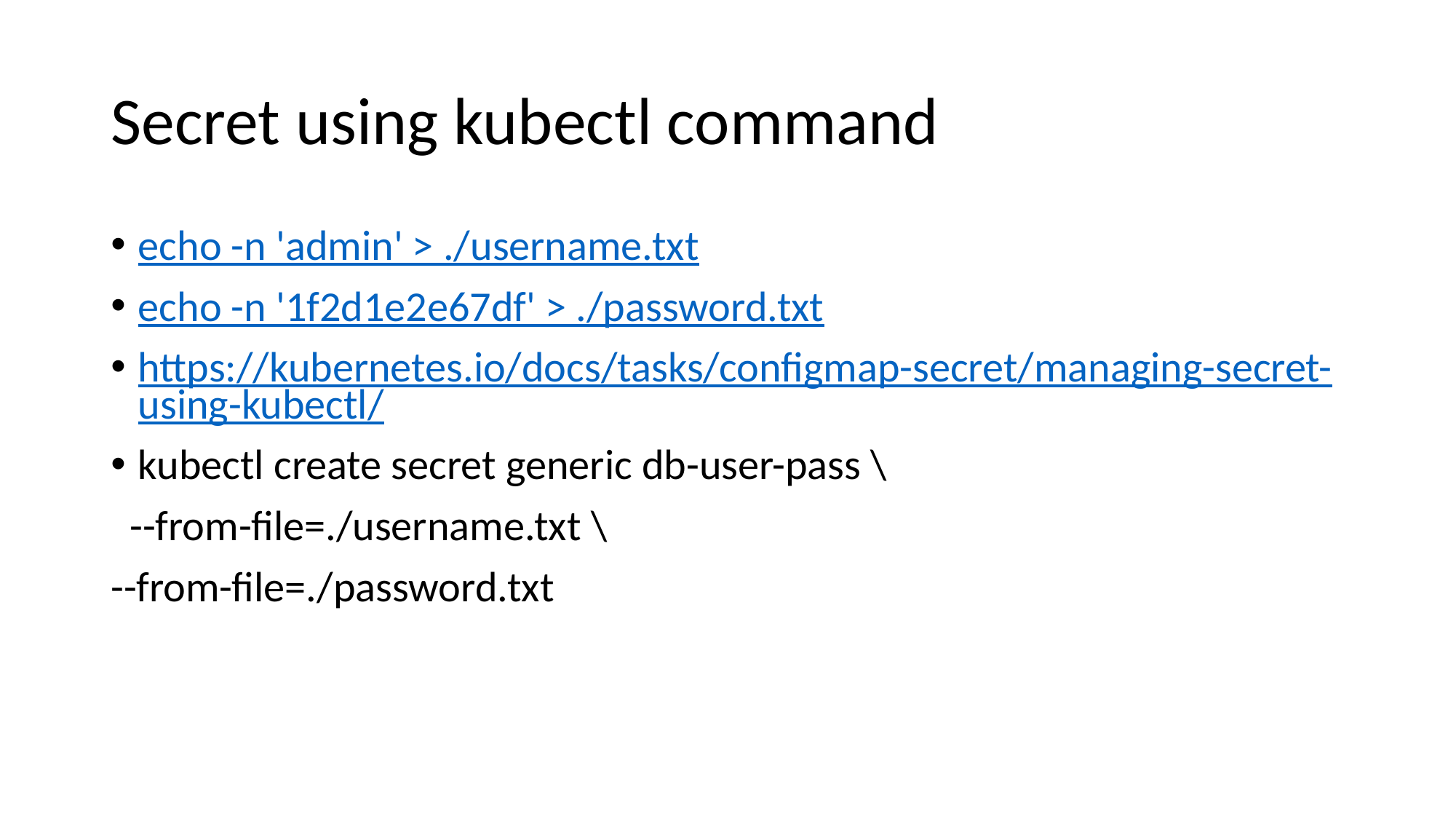

# Secret using kubectl command
echo -n 'admin' > ./username.txt
echo -n '1f2d1e2e67df' > ./password.txt
https://kubernetes.io/docs/tasks/configmap-secret/managing-secret-using-kubectl/
kubectl create secret generic db-user-pass \
  --from-file=./username.txt \
--from-file=./password.txt